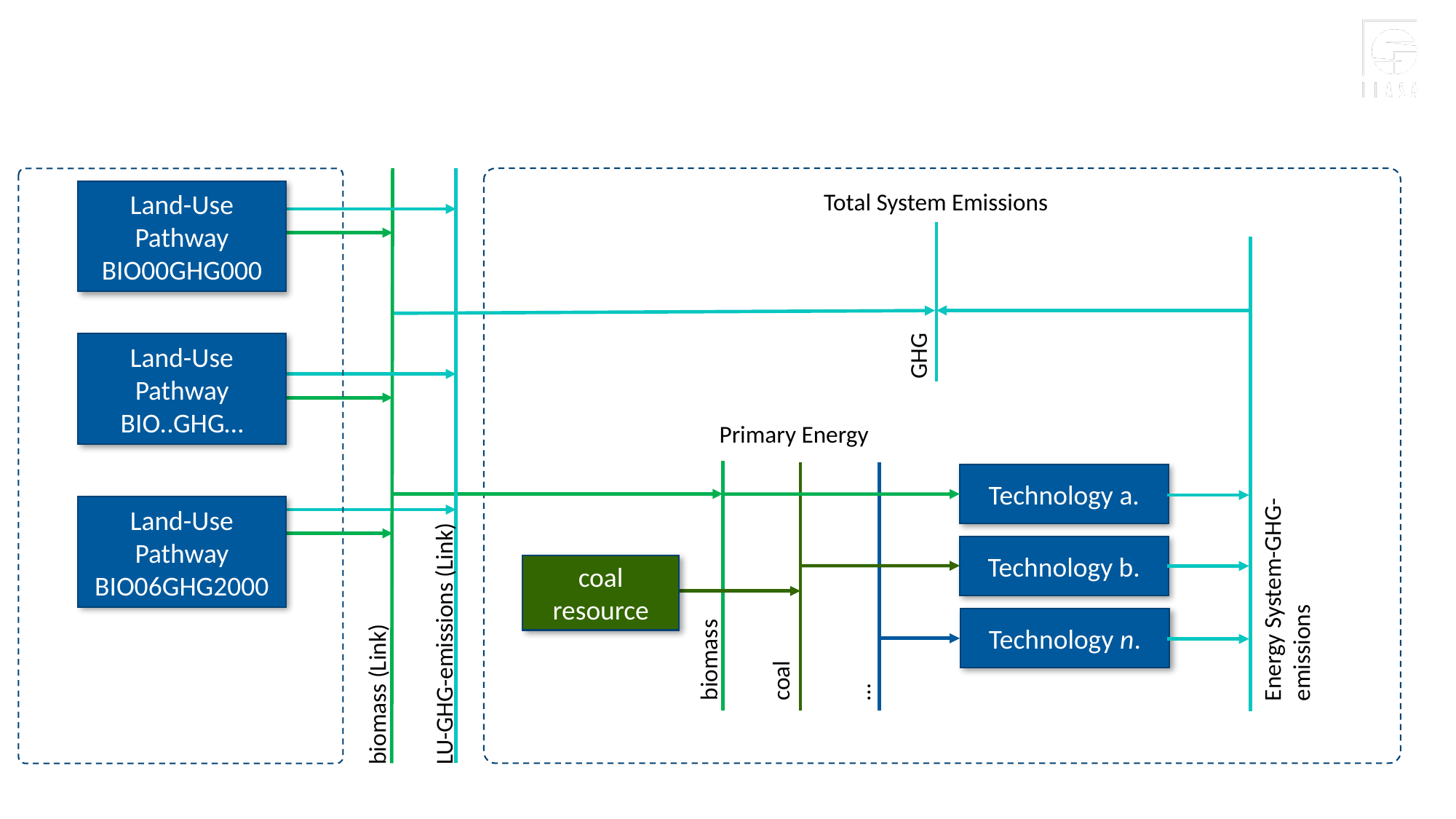

Land-Use
Pathway
BIO00GHG000
Total System Emissions
GHG
Land-Use
Pathway
BIO..GHG…
Primary Energy
Technology a.
Land-Use
Pathway
BIO06GHG2000
Energy System-GHG-emissions
Technology b.
coal resource
LU-GHG-emissions (Link)
Technology n.
biomass
coal
…
biomass (Link)
1